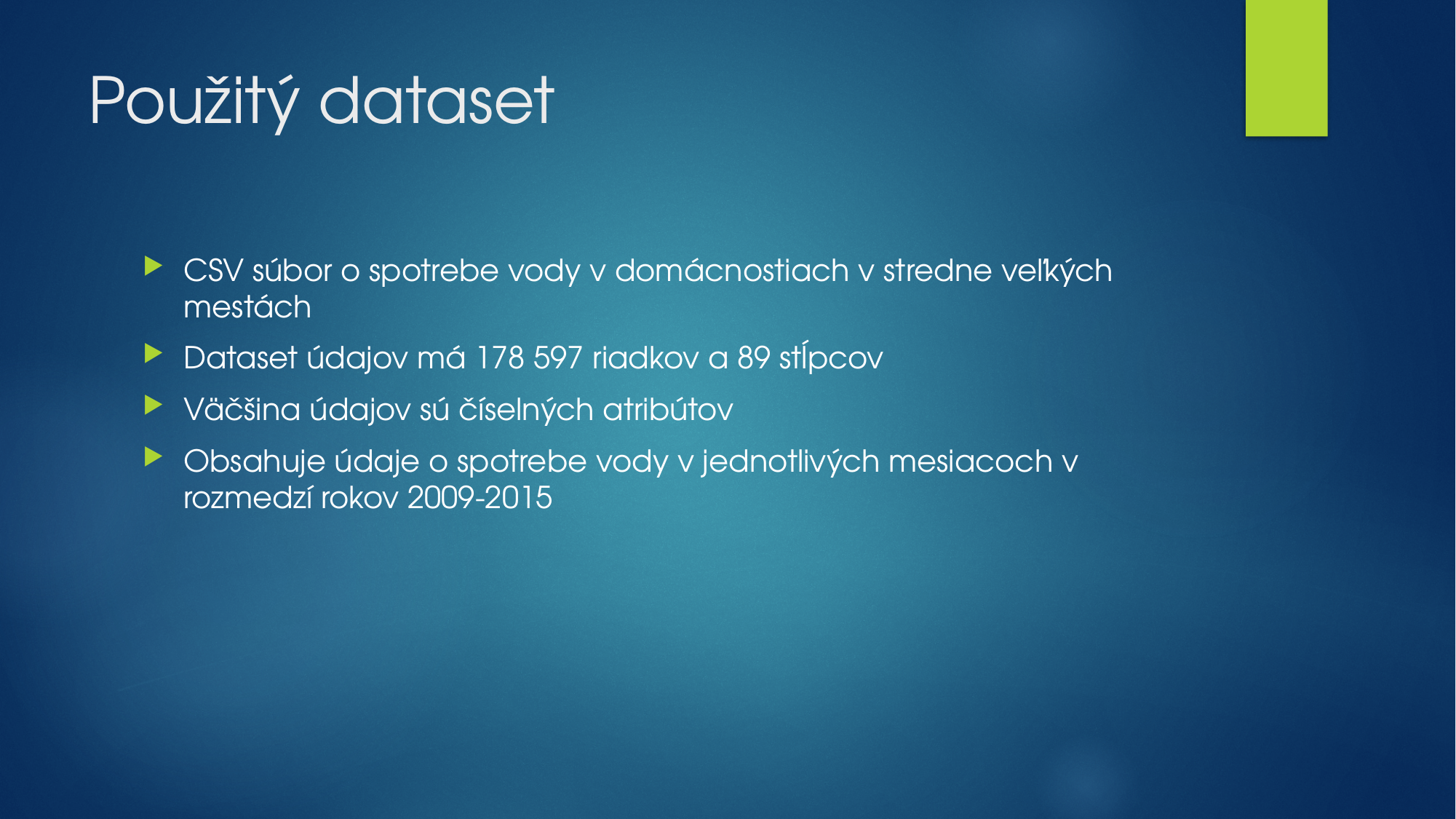

# Použitý dataset
CSV súbor o spotrebe vody v domácnostiach v stredne veľkých mestách
Dataset údajov má 178 597 riadkov a 89 stĺpcov
Väčšina údajov sú číselných atribútov
Obsahuje údaje o spotrebe vody v jednotlivých mesiacoch v rozmedzí rokov 2009-2015